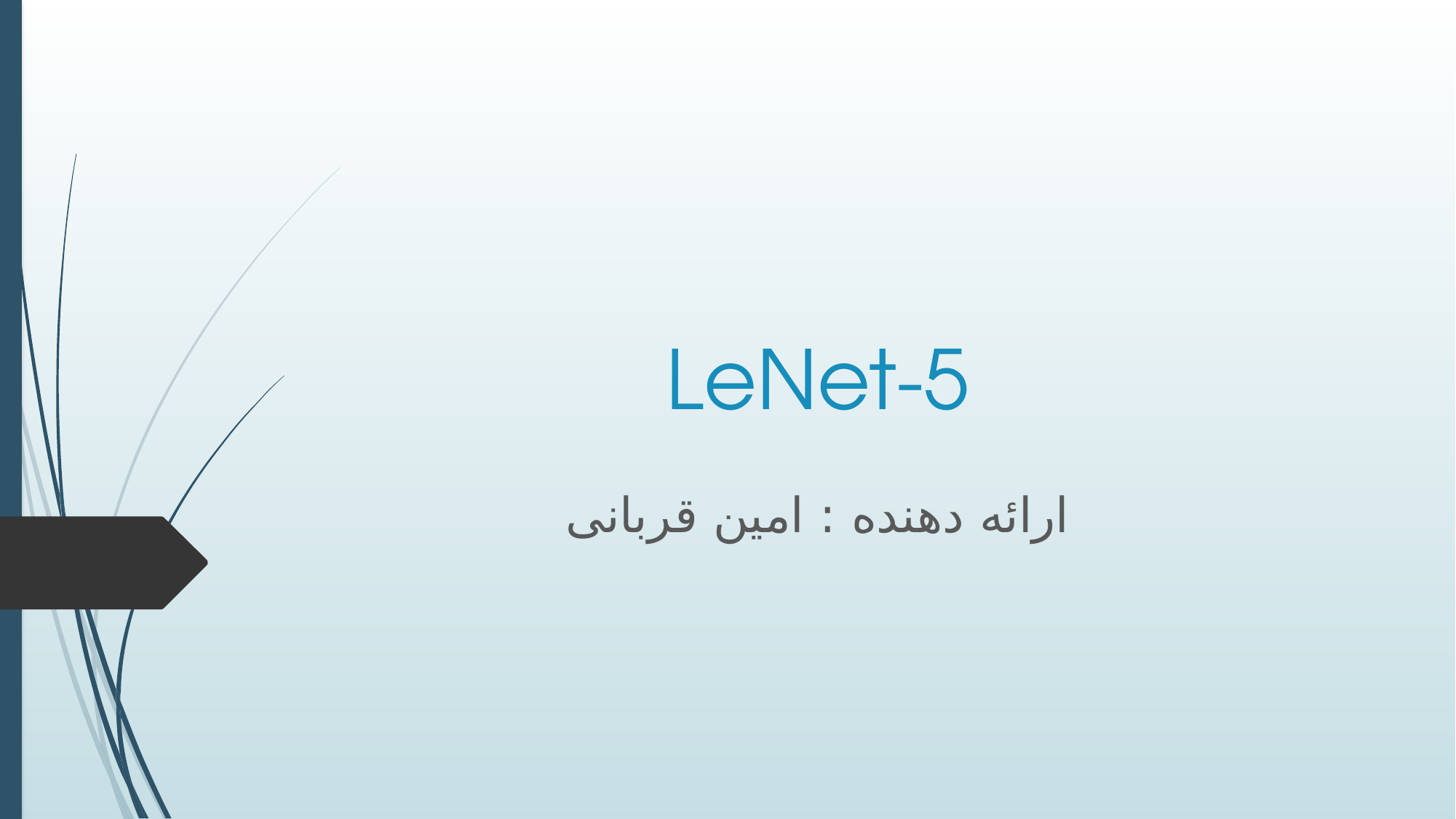

# LeNet-5
ارائه دهنده : امین قربانی